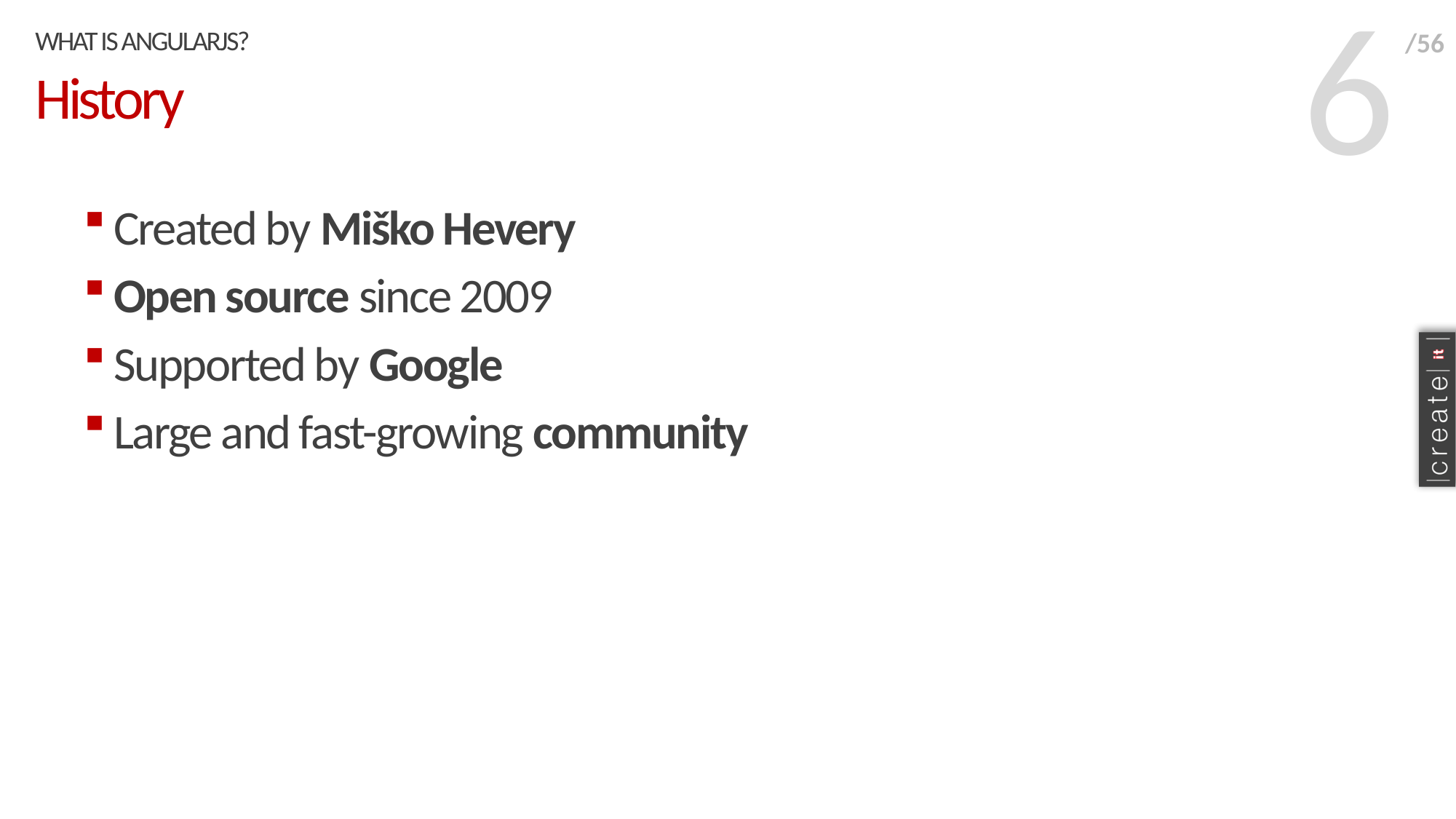

6
What is angularjs?
/56
# History
Created by Miško Hevery
Open source since 2009
Supported by Google
Large and fast-growing community